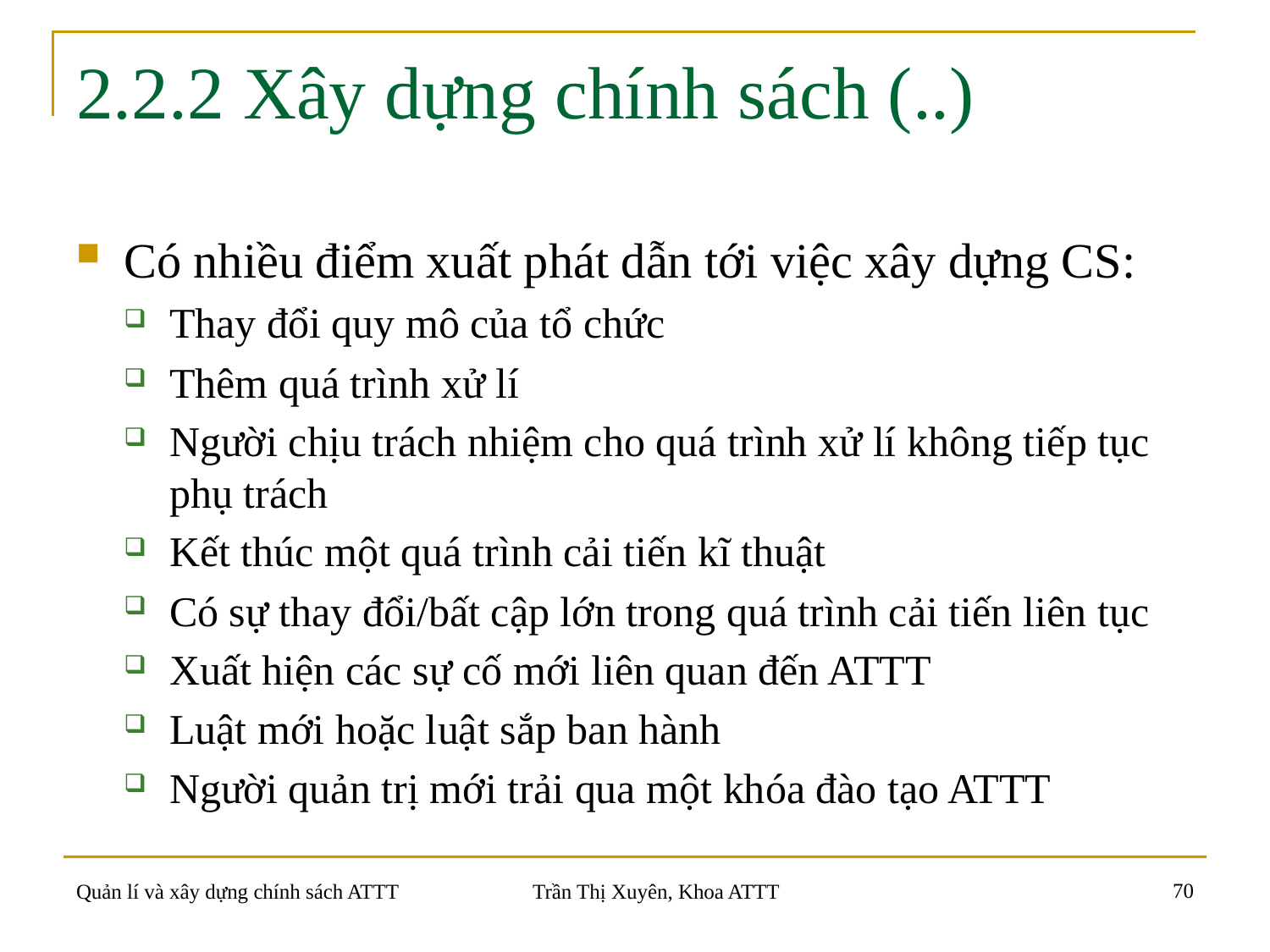

# 2.2.2 Xây dựng chính sách (..)
Có nhiều điểm xuất phát dẫn tới việc xây dựng CS:
Thay đổi quy mô của tổ chức
Thêm quá trình xử lí
Người chịu trách nhiệm cho quá trình xử lí không tiếp tục phụ trách
Kết thúc một quá trình cải tiến kĩ thuật
Có sự thay đổi/bất cập lớn trong quá trình cải tiến liên tục
Xuất hiện các sự cố mới liên quan đến ATTT
Luật mới hoặc luật sắp ban hành
Người quản trị mới trải qua một khóa đào tạo ATTT
70
Quản lí và xây dựng chính sách ATTT
Trần Thị Xuyên, Khoa ATTT